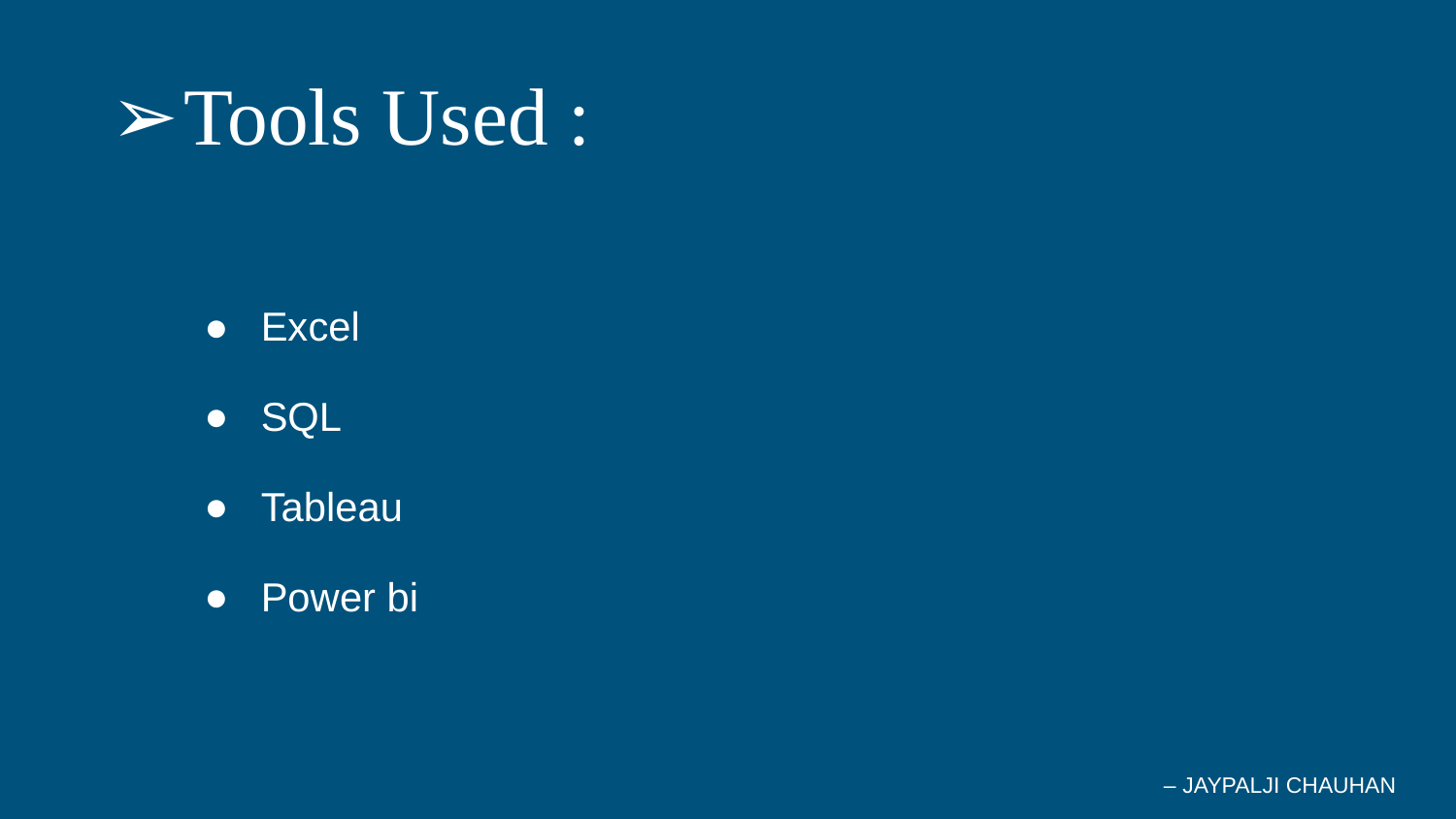

# Tools Used :
Excel
SQL
Tableau
Power bi
– JAYPALJI CHAUHAN